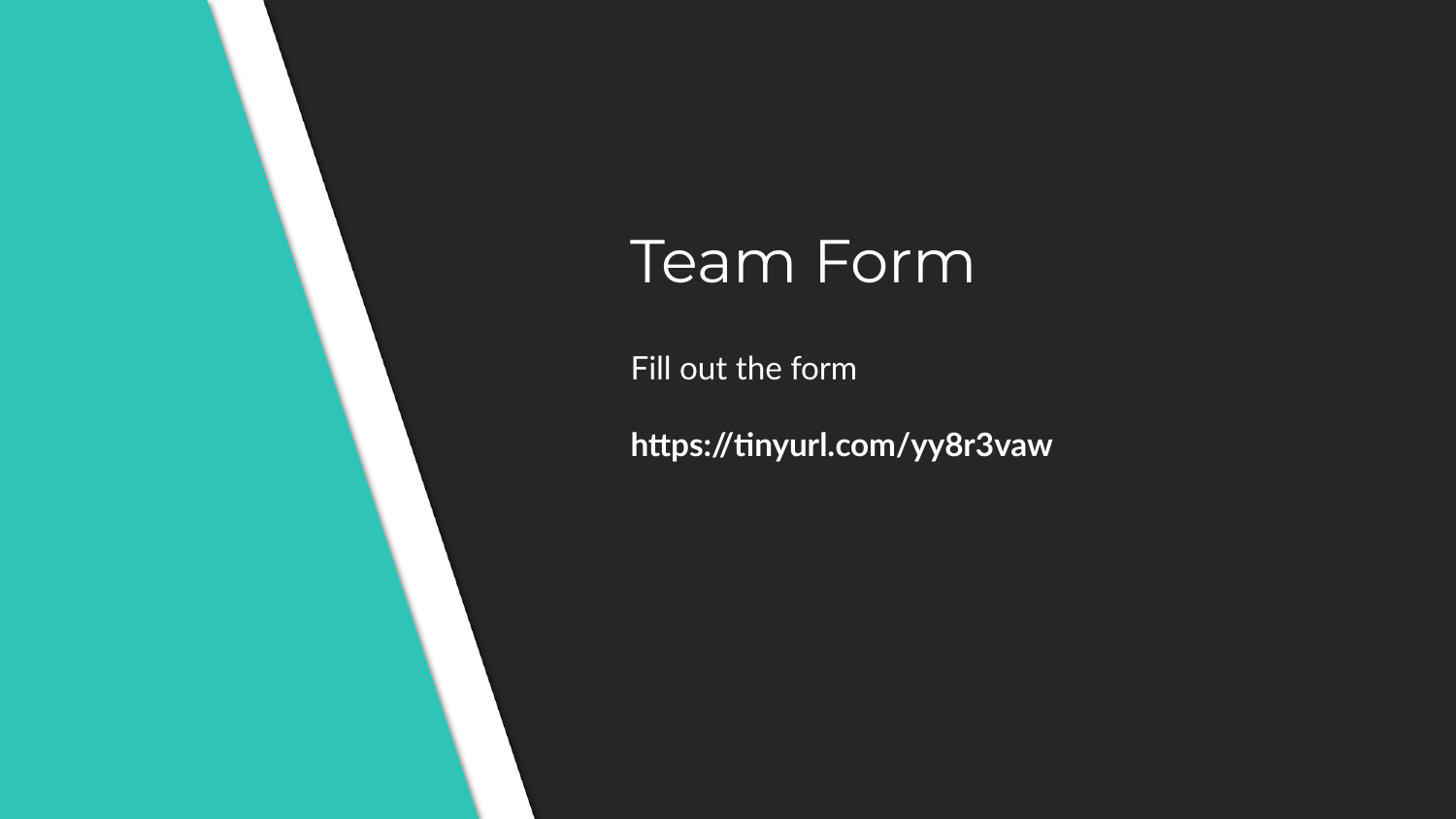

# Team Form
Fill out the form
https://tinyurl.com/yy8r3vaw